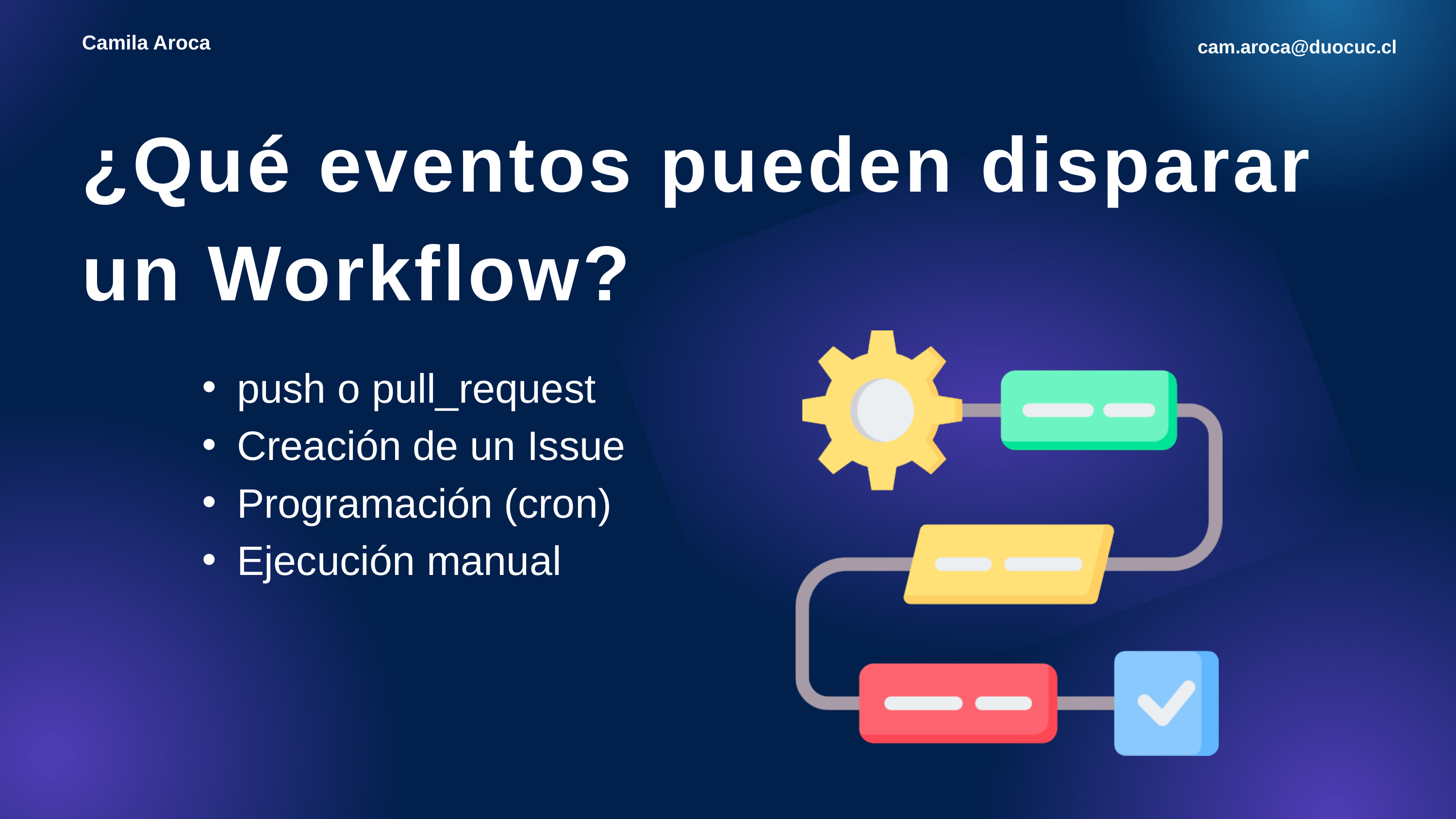

Camila Aroca
cam.aroca@duocuc.cl
¿Qué eventos pueden disparar un Workflow?

push o pull_request
Creación de un Issue
Programación (cron)
Ejecución manual